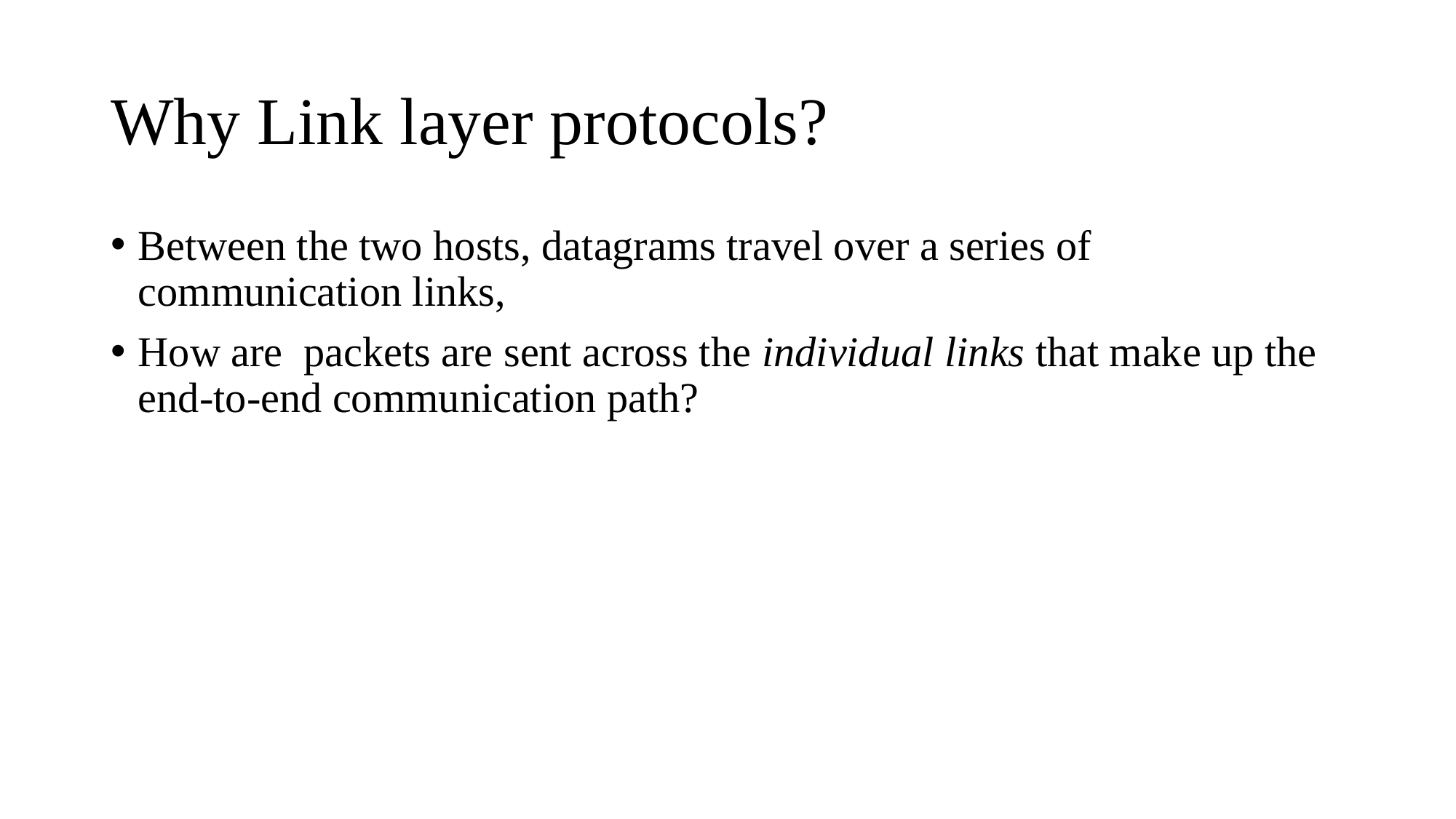

# Why Link layer protocols?
Between the two hosts, datagrams travel over a series of communication links,
How are  packets are sent across the individual links that make up the end-to-end communication path?